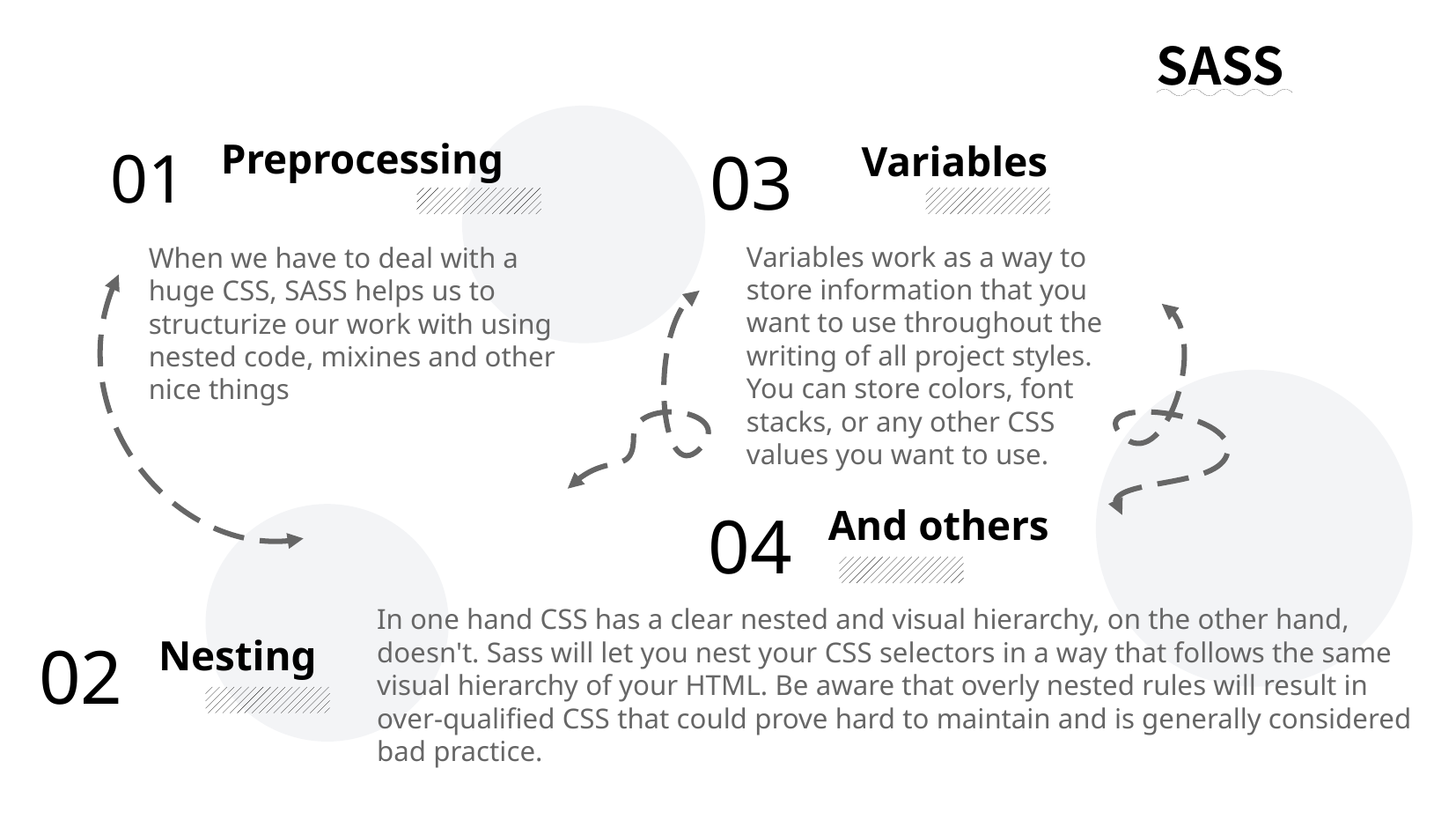

SASS
Preprocessing
03
Variables
01
Variables work as a way to store information that you want to use throughout the writing of all project styles. You can store colors, font stacks, or any other CSS values you want to use.
When we have to deal with a huge CSS, SASS helps us to structurize our work with using nested code, mixines and other nice things
04
And others
In one hand CSS has a clear nested and visual hierarchy, on the other hand, doesn't. Sass will let you nest your CSS selectors in a way that follows the same visual hierarchy of your HTML. Be aware that overly nested rules will result in over-qualified CSS that could prove hard to maintain and is generally considered bad practice.
02
Nesting